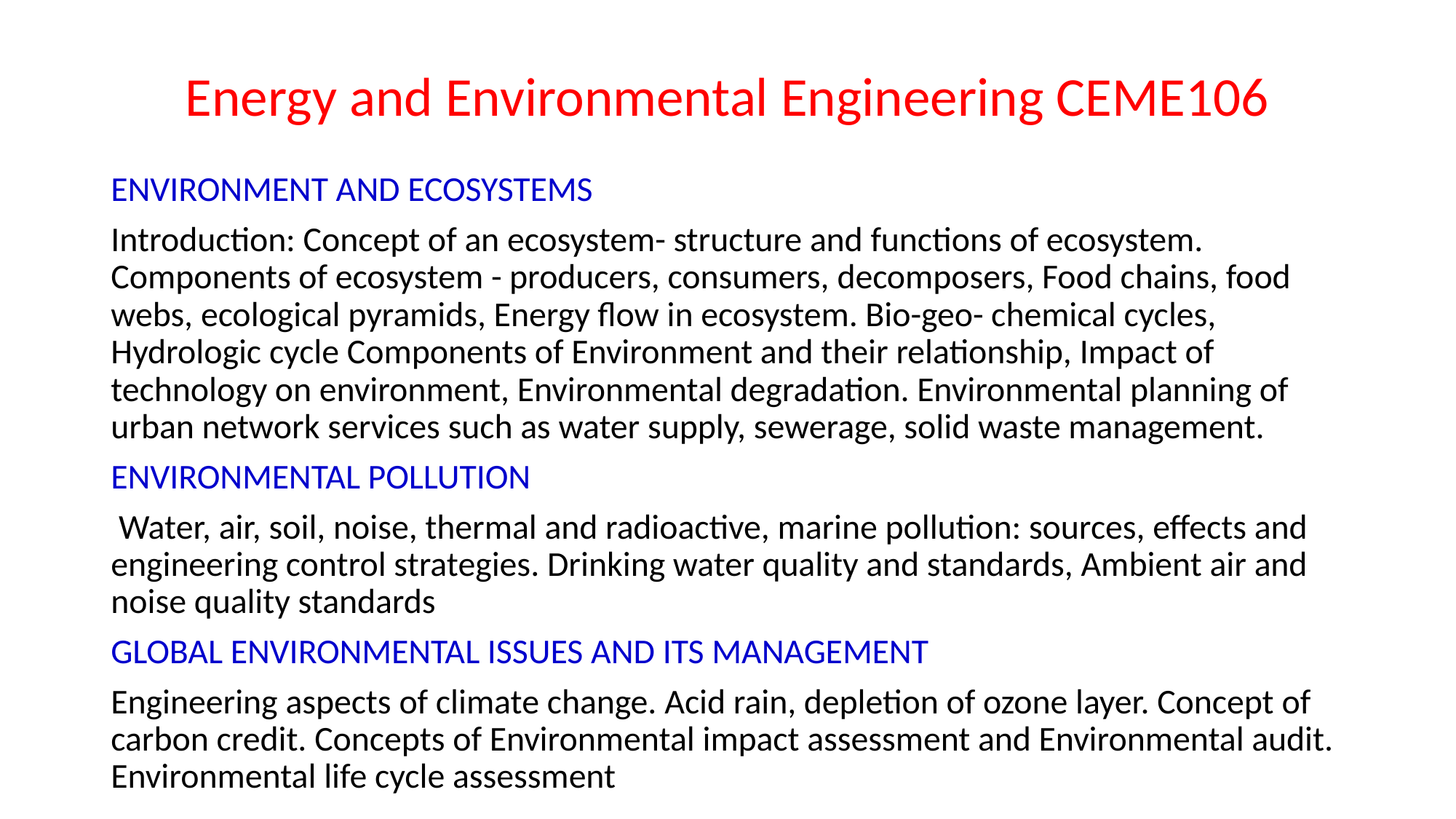

# Energy and Environmental Engineering CEME106
ENVIRONMENT AND ECOSYSTEMS
Introduction: Concept of an ecosystem- structure and functions of ecosystem. Components of ecosystem - producers, consumers, decomposers, Food chains, food webs, ecological pyramids, Energy flow in ecosystem. Bio-geo- chemical cycles, Hydrologic cycle Components of Environment and their relationship, Impact of technology on environment, Environmental degradation. Environmental planning of urban network services such as water supply, sewerage, solid waste management.
ENVIRONMENTAL POLLUTION
 Water, air, soil, noise, thermal and radioactive, marine pollution: sources, effects and engineering control strategies. Drinking water quality and standards, Ambient air and noise quality standards
GLOBAL ENVIRONMENTAL ISSUES AND ITS MANAGEMENT
Engineering aspects of climate change. Acid rain, depletion of ozone layer. Concept of carbon credit. Concepts of Environmental impact assessment and Environmental audit. Environmental life cycle assessment